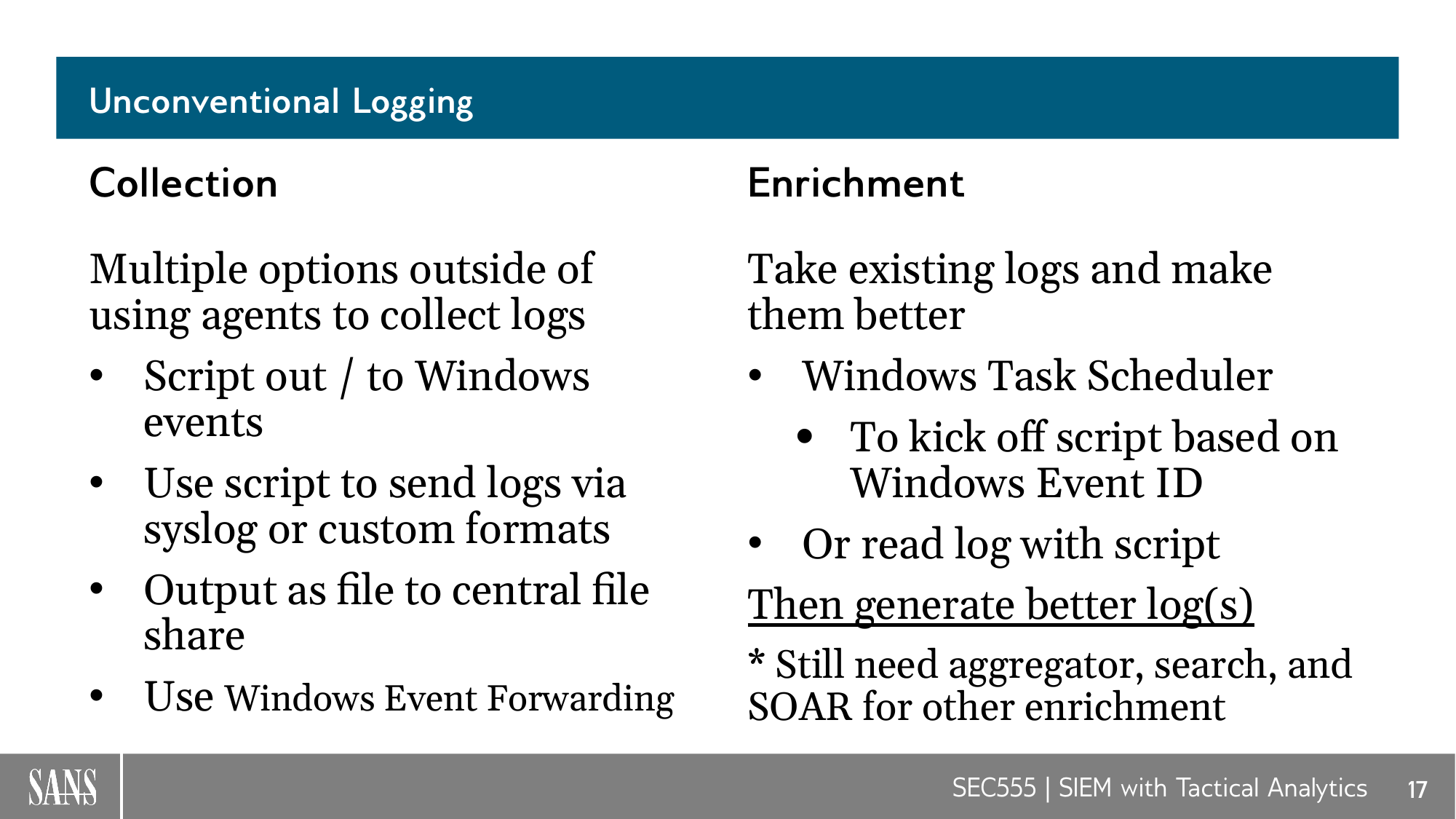

# Unconventional Logging
Collection
Enrichment
Multiple options outside of using agents to collect logs
Script out / to Windows events
Use script to send logs via syslog or custom formats
Output as file to central file share
Use Windows Event Forwarding
Take existing logs and make them better
Windows Task Scheduler
To kick off script based on Windows Event ID
Or read log with script
Then generate better log(s)
* Still need aggregator, search, and SOAR for other enrichment